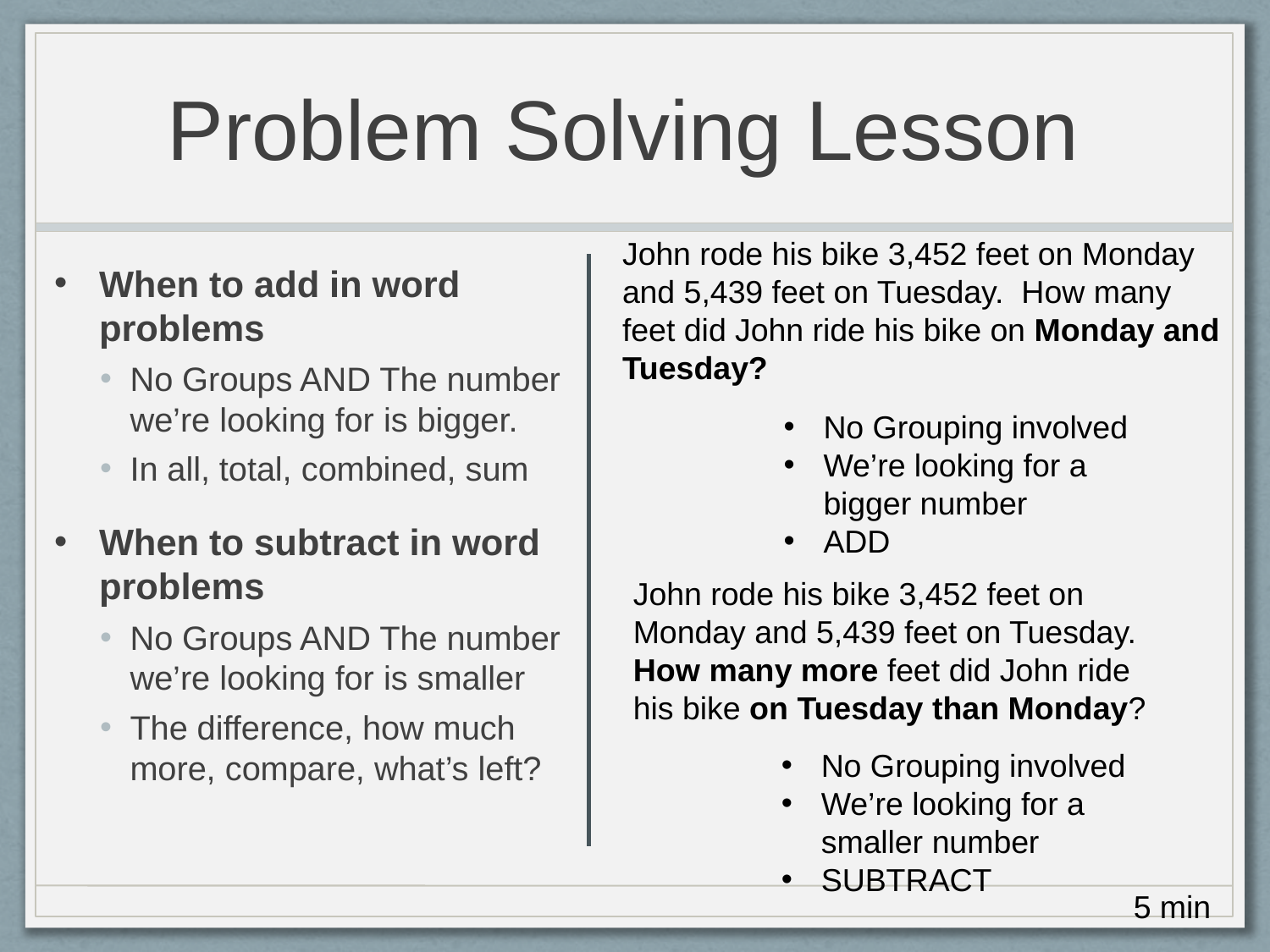

# Problem Solving Lesson
John rode his bike 3,452 feet on Monday and 5,439 feet on Tuesday.  How many feet did John ride his bike on Monday and Tuesday?
When to add in word problems
No Groups AND The number we’re looking for is bigger.
In all, total, combined, sum
When to subtract in word problems
No Groups AND The number we’re looking for is smaller
The difference, how much more, compare, what’s left?

No Grouping involved
We’re looking for a bigger number
ADD
John rode his bike 3,452 feet on Monday and 5,439 feet on Tuesday.  How many more feet did John ride his bike on Tuesday than Monday?
No Grouping involved
We’re looking for a smaller number
SUBTRACT
5 min